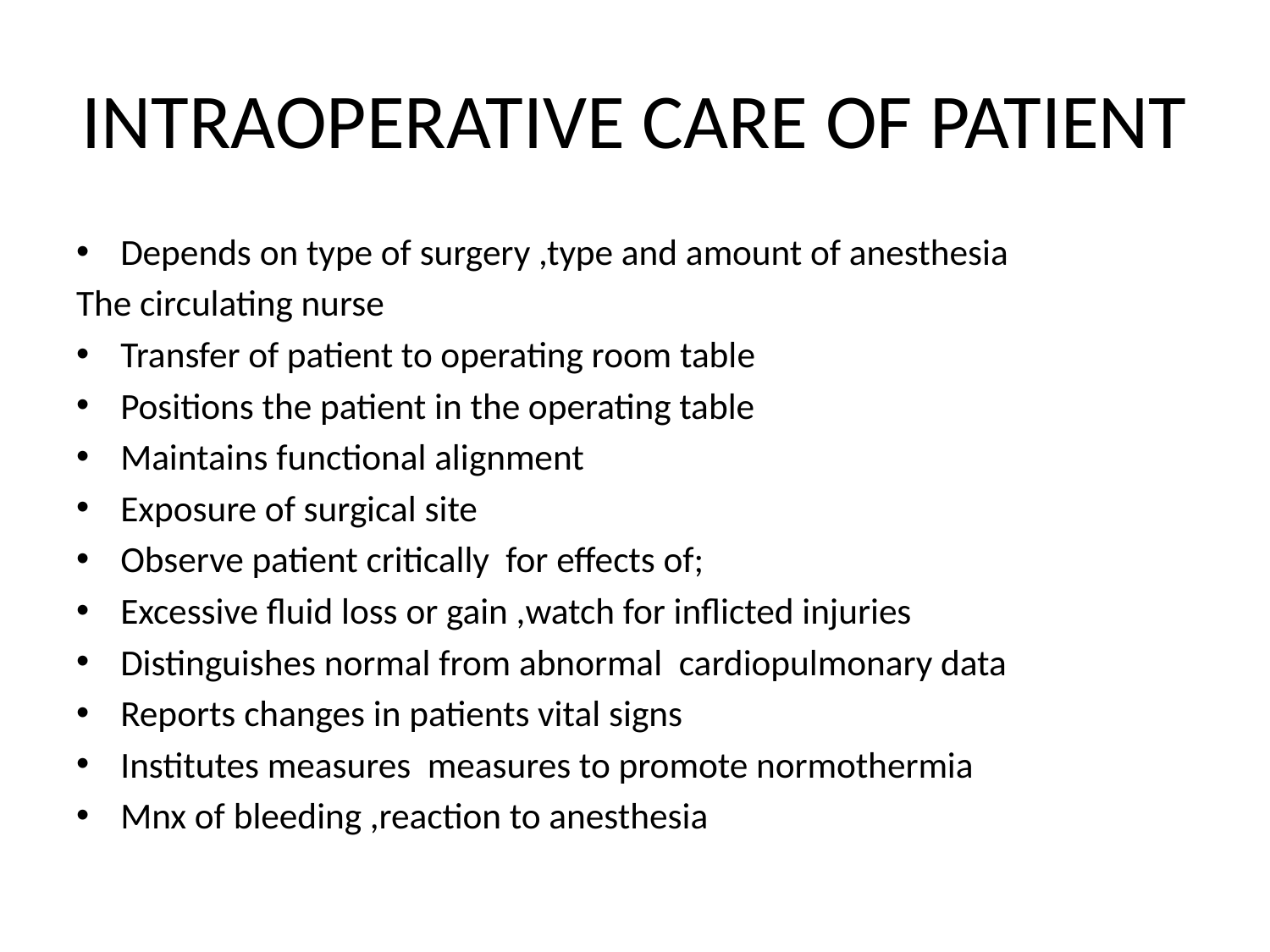

# INTRAOPERATIVE CARE OF PATIENT
Depends on type of surgery ,type and amount of anesthesia
The circulating nurse
Transfer of patient to operating room table
Positions the patient in the operating table
Maintains functional alignment
Exposure of surgical site
Observe patient critically  for effects of;
Excessive fluid loss or gain ,watch for inflicted injuries
Distinguishes normal from abnormal  cardiopulmonary data
Reports changes in patients vital signs
Institutes measures  measures to promote normothermia
Mnx of bleeding ,reaction to anesthesia